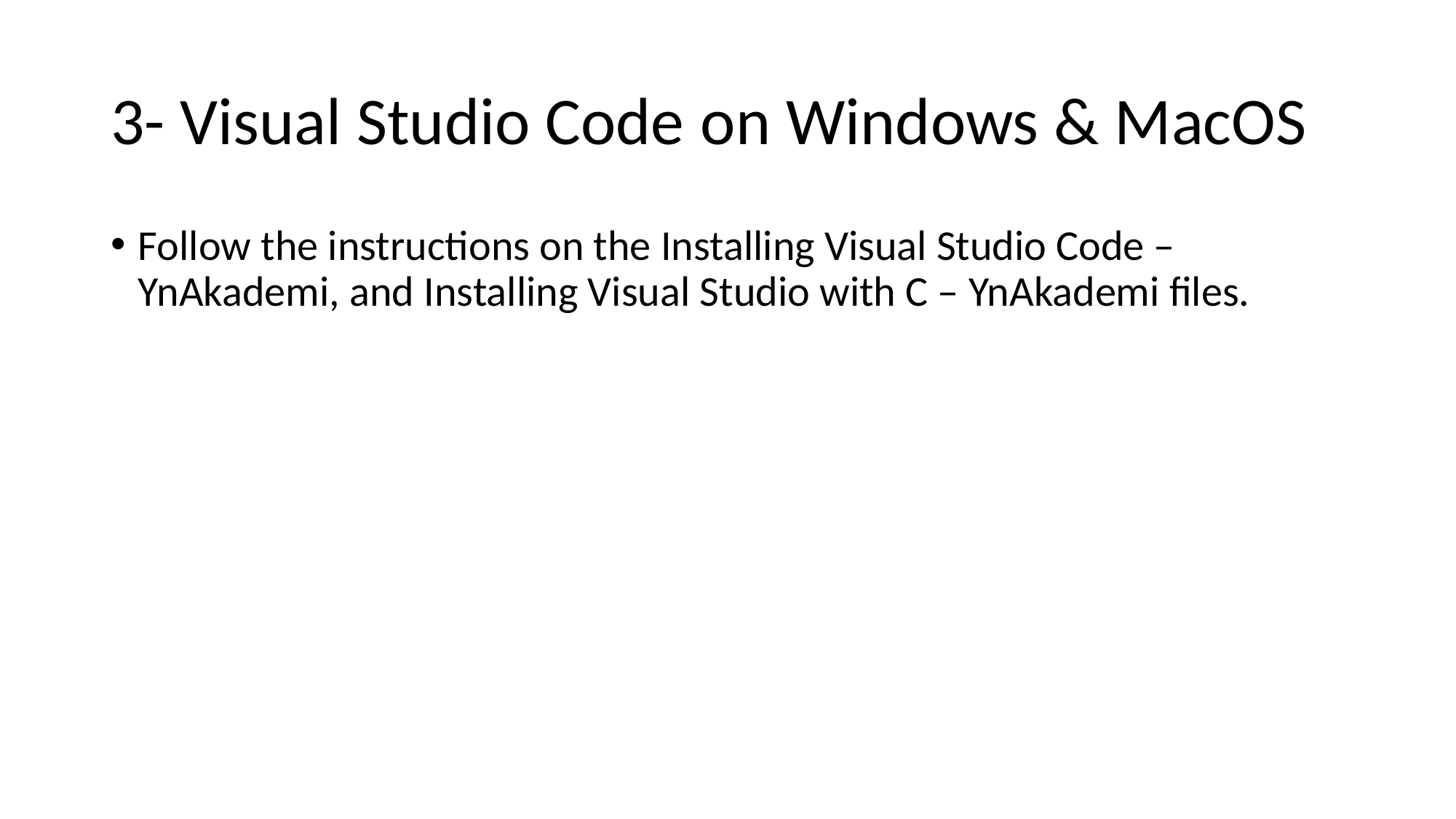

# 3- Visual Studio Code on Windows & MacOS
Follow the instructions on the Installing Visual Studio Code – YnAkademi, and Installing Visual Studio with C – YnAkademi files.